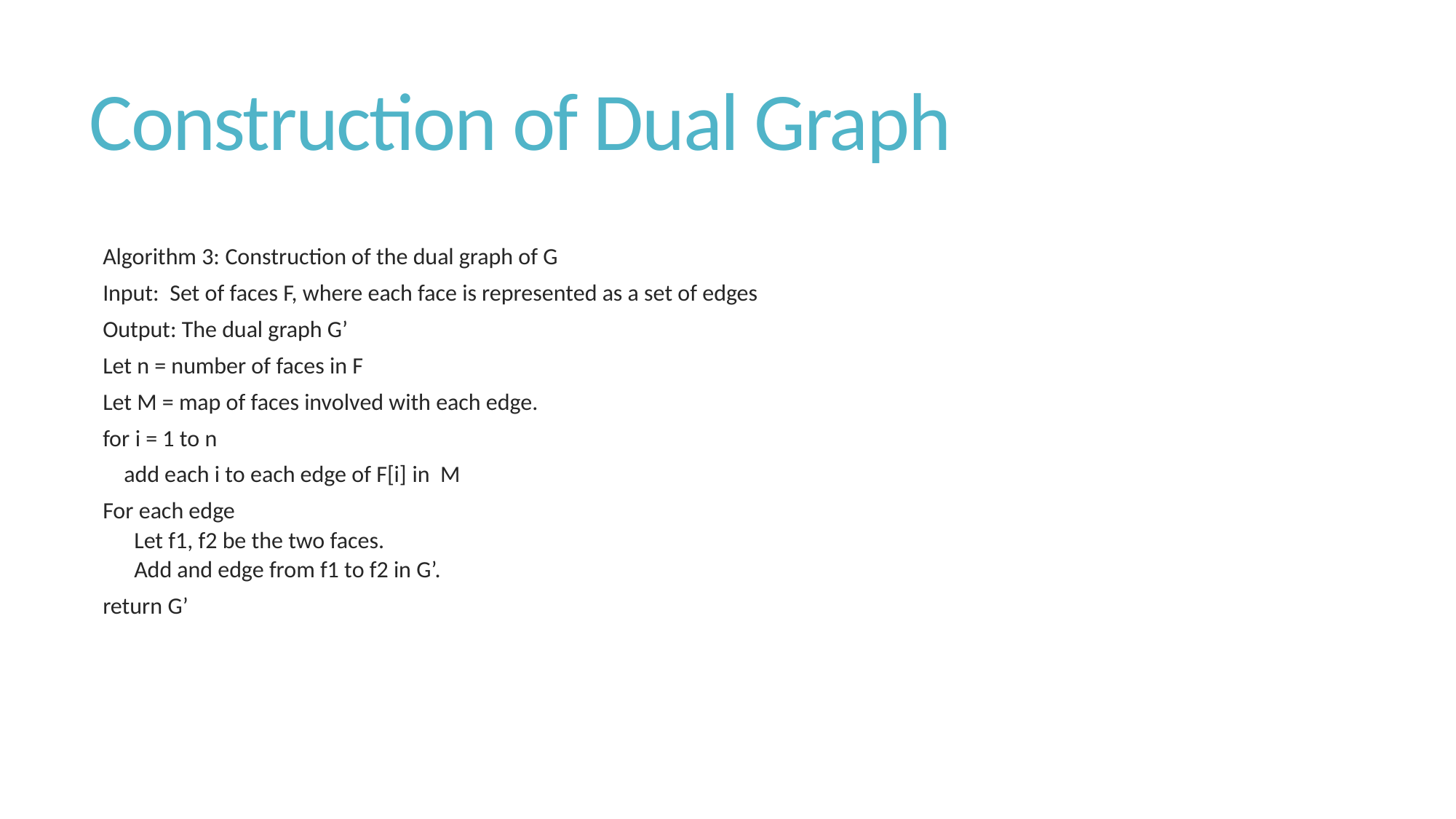

# Construction of Dual Graph
Algorithm 3: Construction of the dual graph of G
Input:  Set of faces F, where each face is represented as a set of edges
Output: The dual graph G’
Let n = number of faces in F
Let M = map of faces involved with each edge.
for i = 1 to n
    add each i to each edge of F[i] in  M
For each edge
Let f1, f2 be the two faces.
Add and edge from f1 to f2 in G’.
return G’